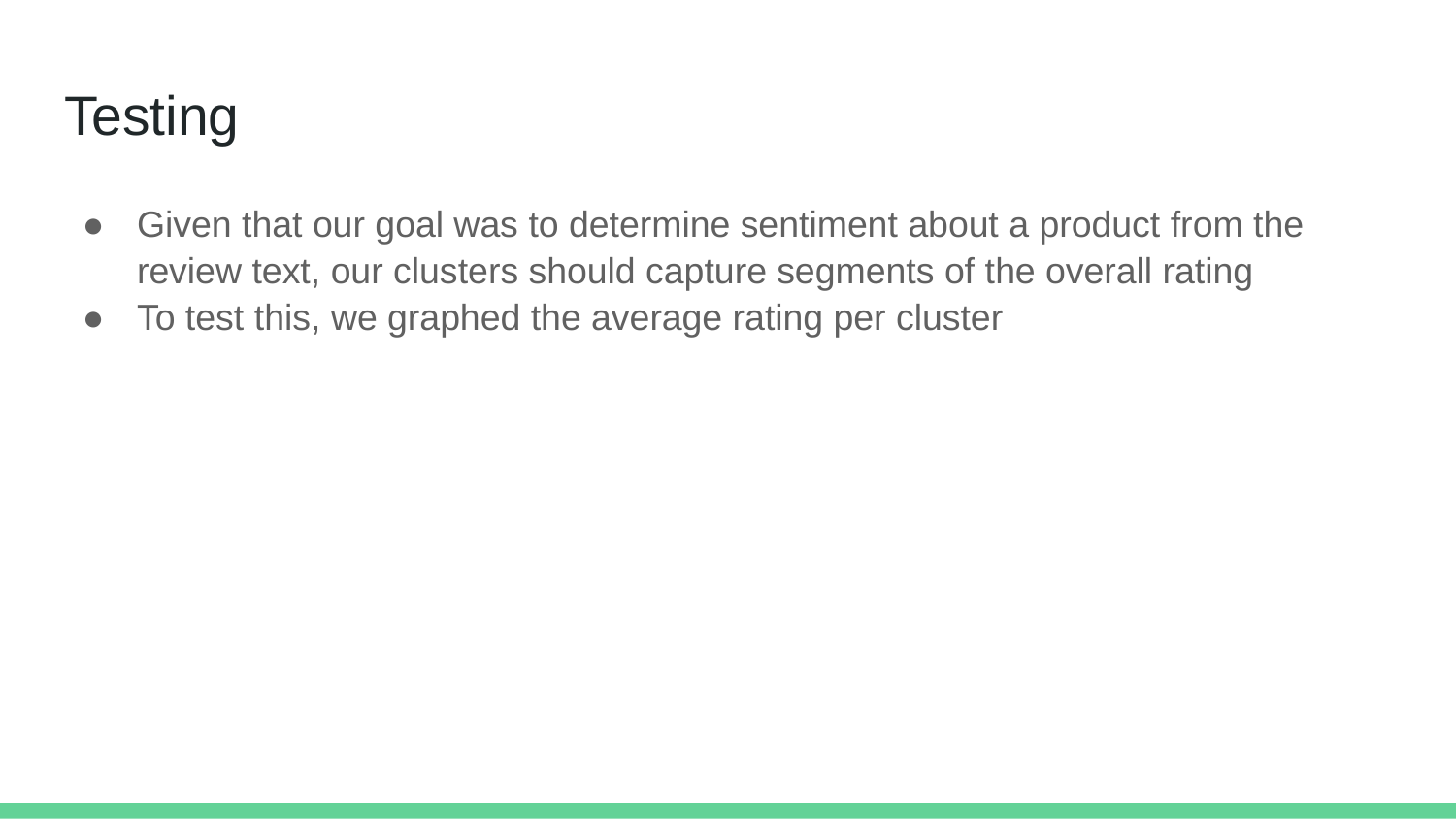

# Testing
Given that our goal was to determine sentiment about a product from the review text, our clusters should capture segments of the overall rating
To test this, we graphed the average rating per cluster